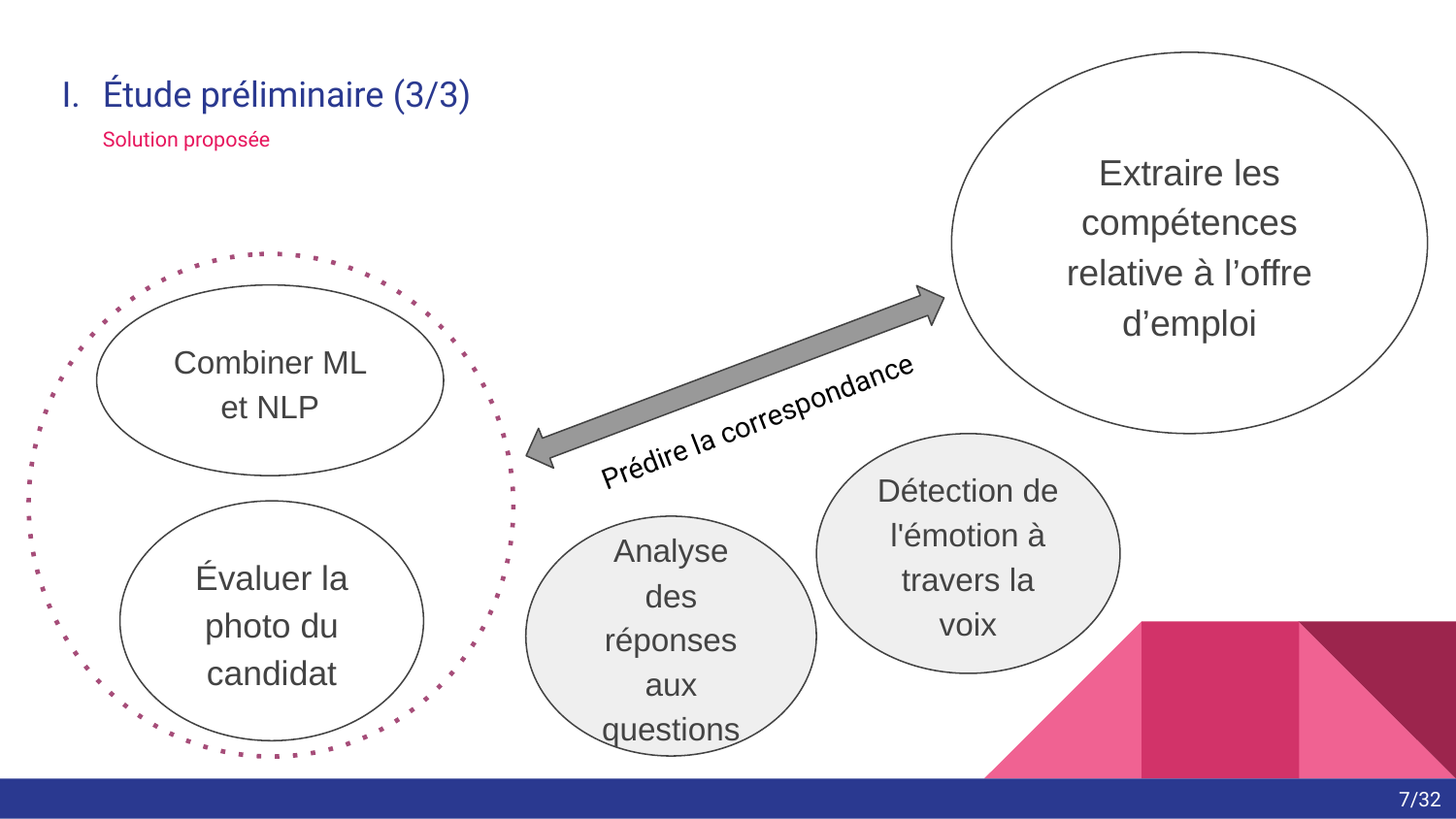

# Étude préliminaire (3/3)
Solution proposée
Extraire les compétences relative à l’offre d’emploi

Combiner ML et NLP

Prédire la correspondance
Détection de l'émotion à travers la voix
Évaluer la photo du candidat
Analyse des réponses aux questions
7/32